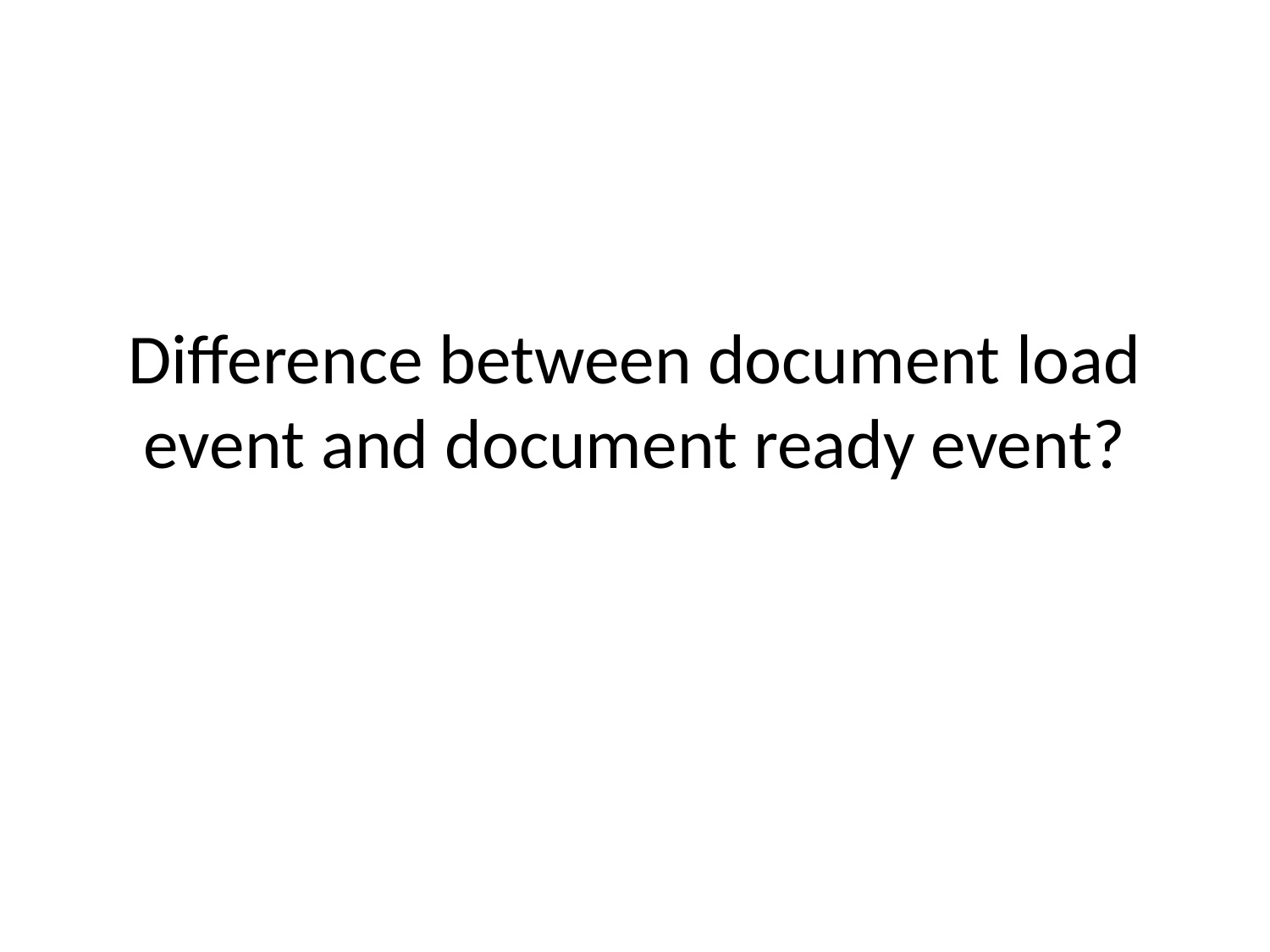

# Difference between document load event and document ready event?